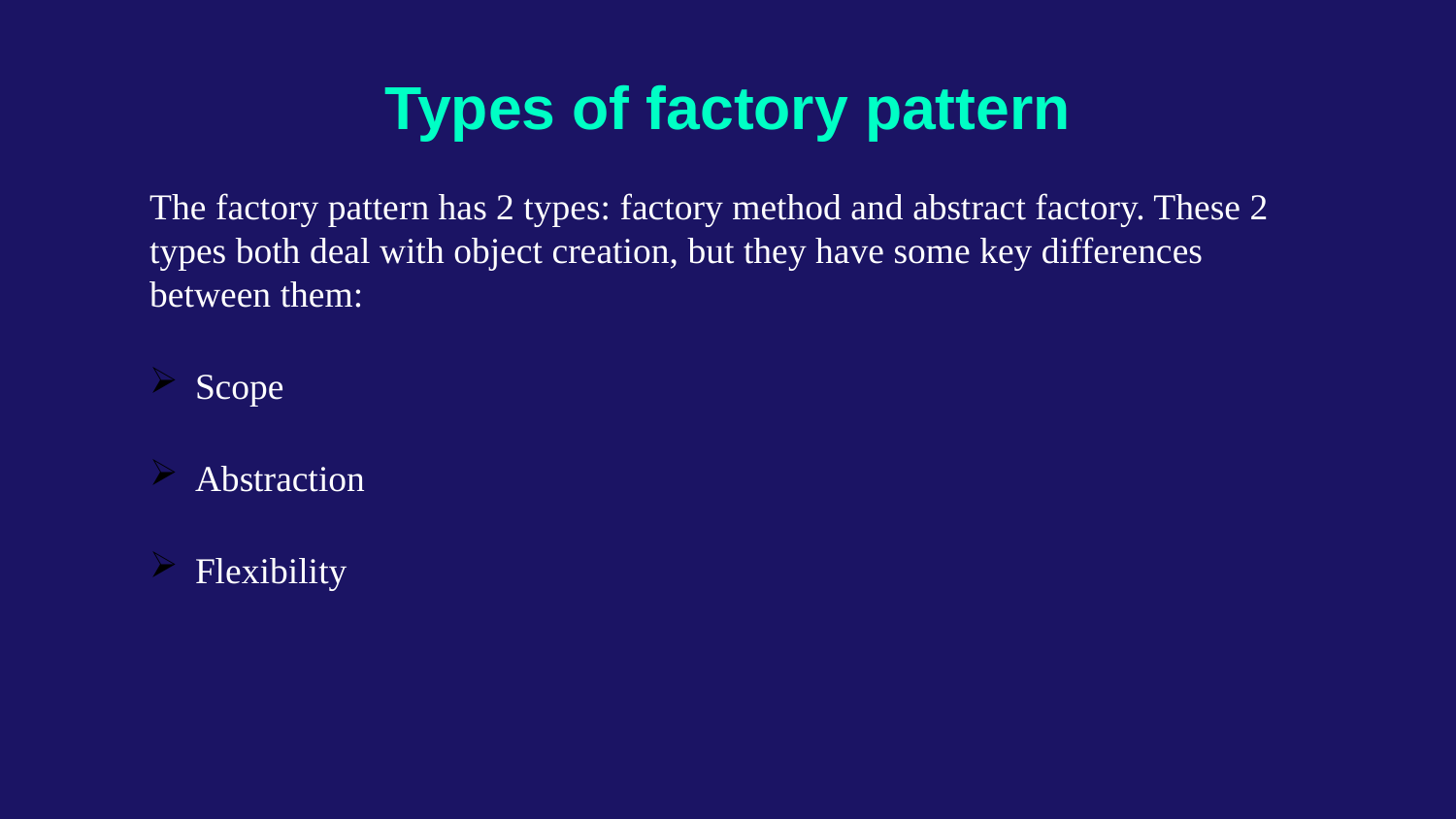

Types of factory pattern
The factory pattern has 2 types: factory method and abstract factory. These 2 types both deal with object creation, but they have some key differences between them:
Scope
Abstraction
Flexibility